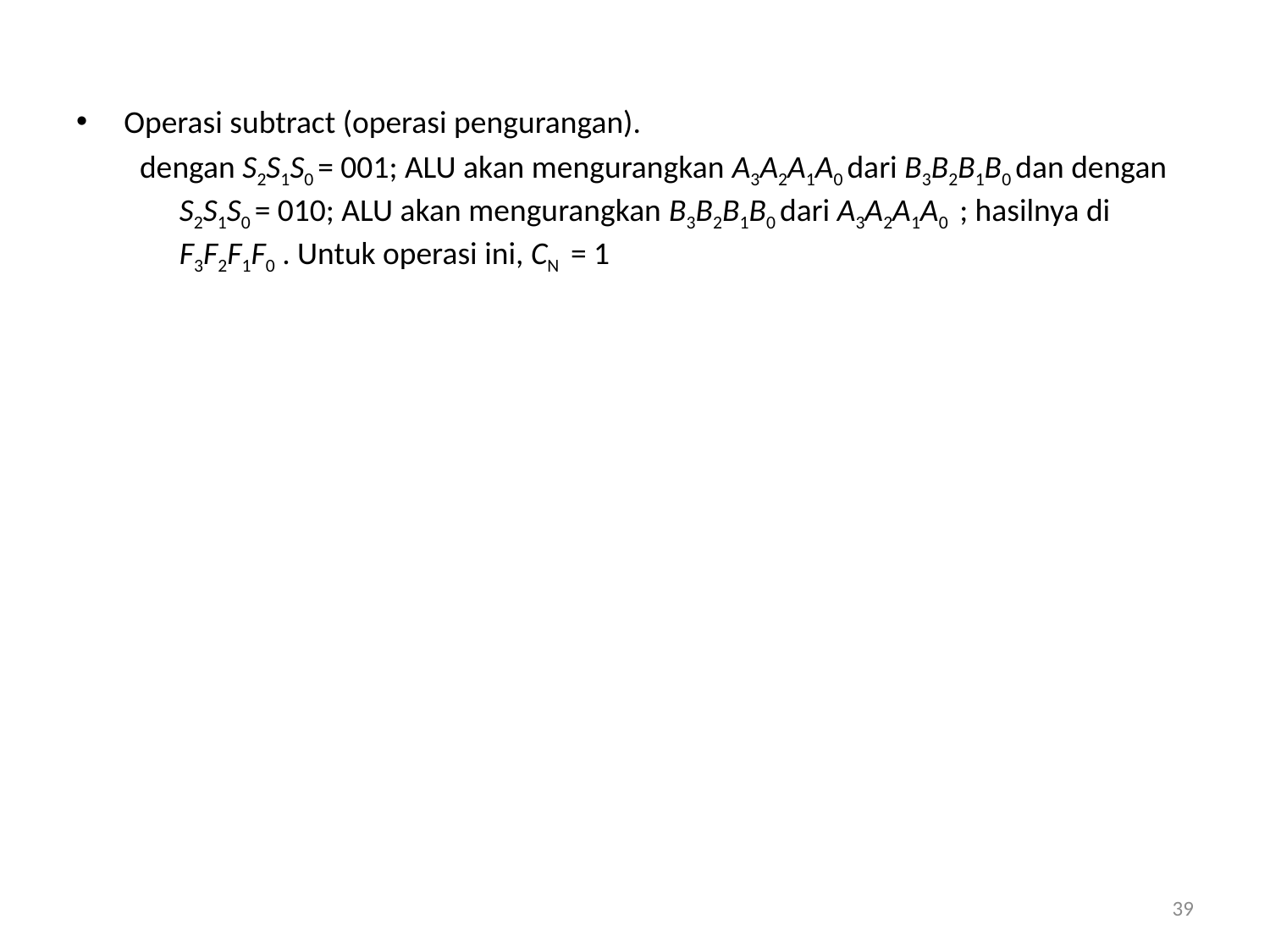

Operasi subtract (operasi pengurangan).
dengan S2S1S0 = 001; ALU akan mengurangkan A3A2A1A0 dari B3B2B1B0 dan dengan S2S1S0 = 010; ALU akan mengurangkan B3B2B1B0 dari A3A2A1A0  ; hasilnya di F3F2F1F0 . Untuk operasi ini, CN  = 1

39